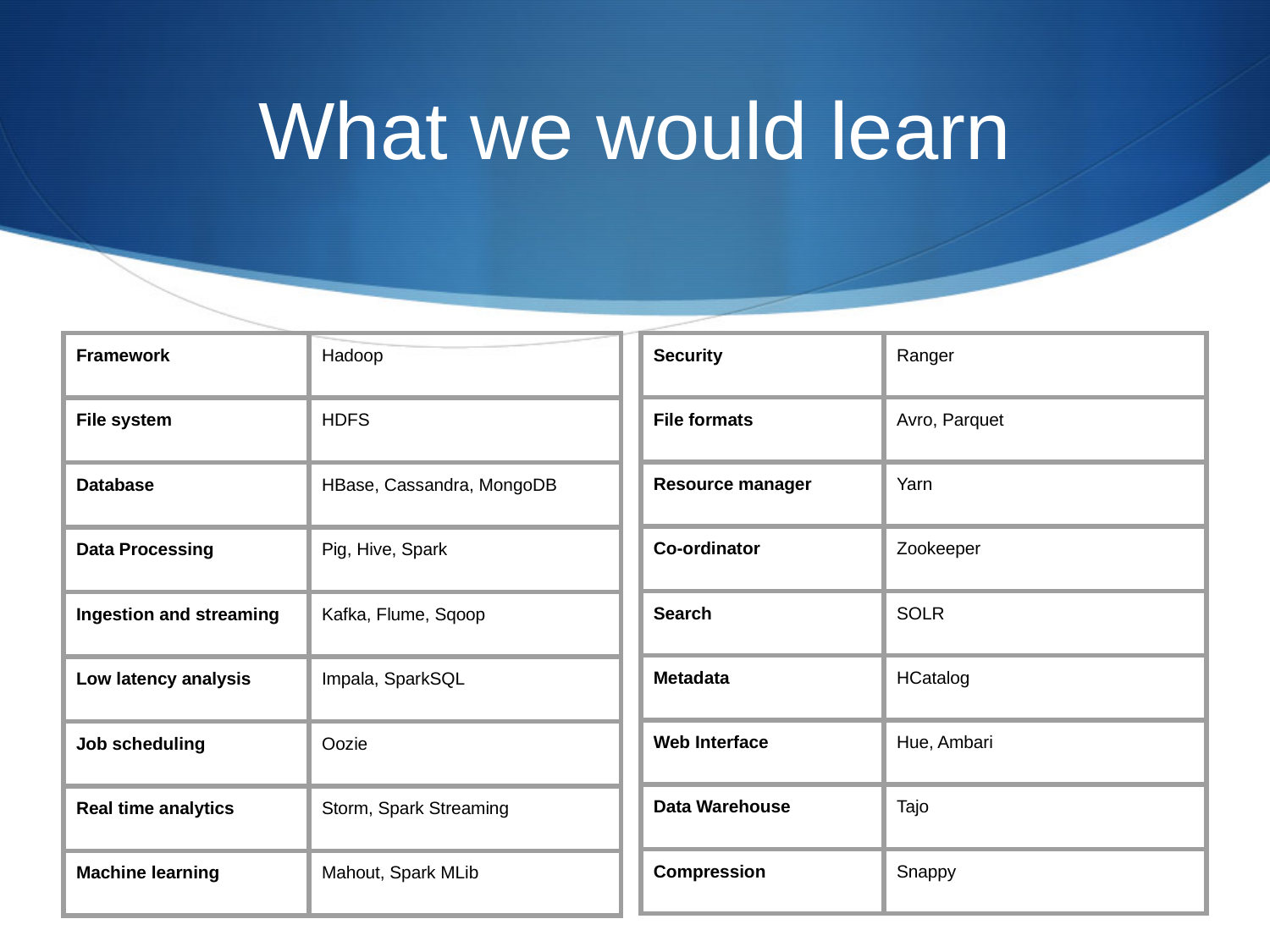

# What we would learn
| Framework | Hadoop |
| --- | --- |
| File system | HDFS |
| Database | HBase, Cassandra, MongoDB |
| Data Processing | Pig, Hive, Spark |
| Ingestion and streaming | Kafka, Flume, Sqoop |
| Low latency analysis | Impala, SparkSQL |
| Job scheduling | Oozie |
| Real time analytics | Storm, Spark Streaming |
| Machine learning | Mahout, Spark MLib |
| Security | Ranger |
| --- | --- |
| File formats | Avro, Parquet |
| Resource manager | Yarn |
| Co-ordinator | Zookeeper |
| Search | SOLR |
| Metadata | HCatalog |
| Web Interface | Hue, Ambari |
| Data Warehouse | Tajo |
| Compression | Snappy |